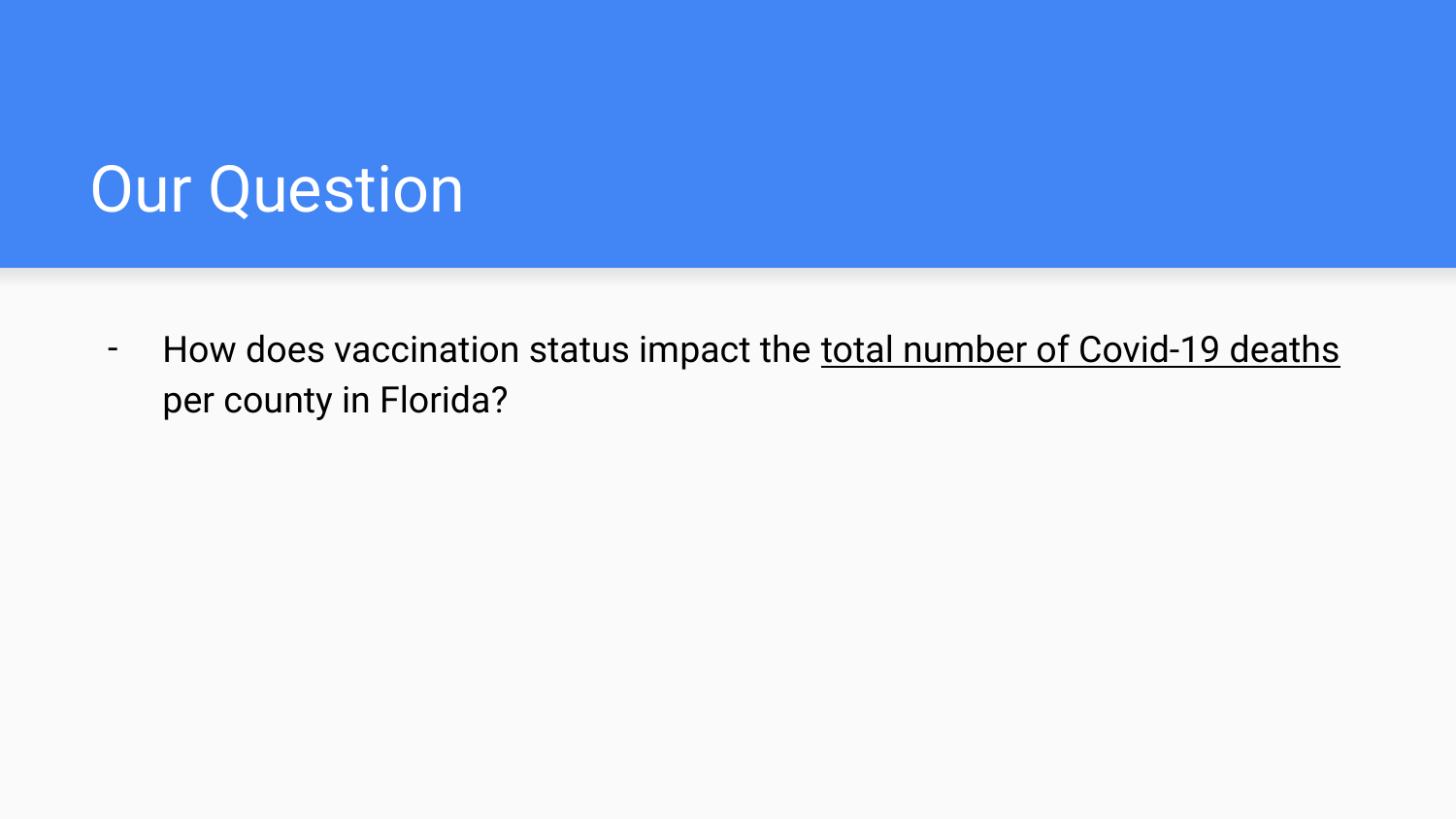

# Our Question
How does vaccination status impact the total number of Covid-19 deaths per county in Florida?